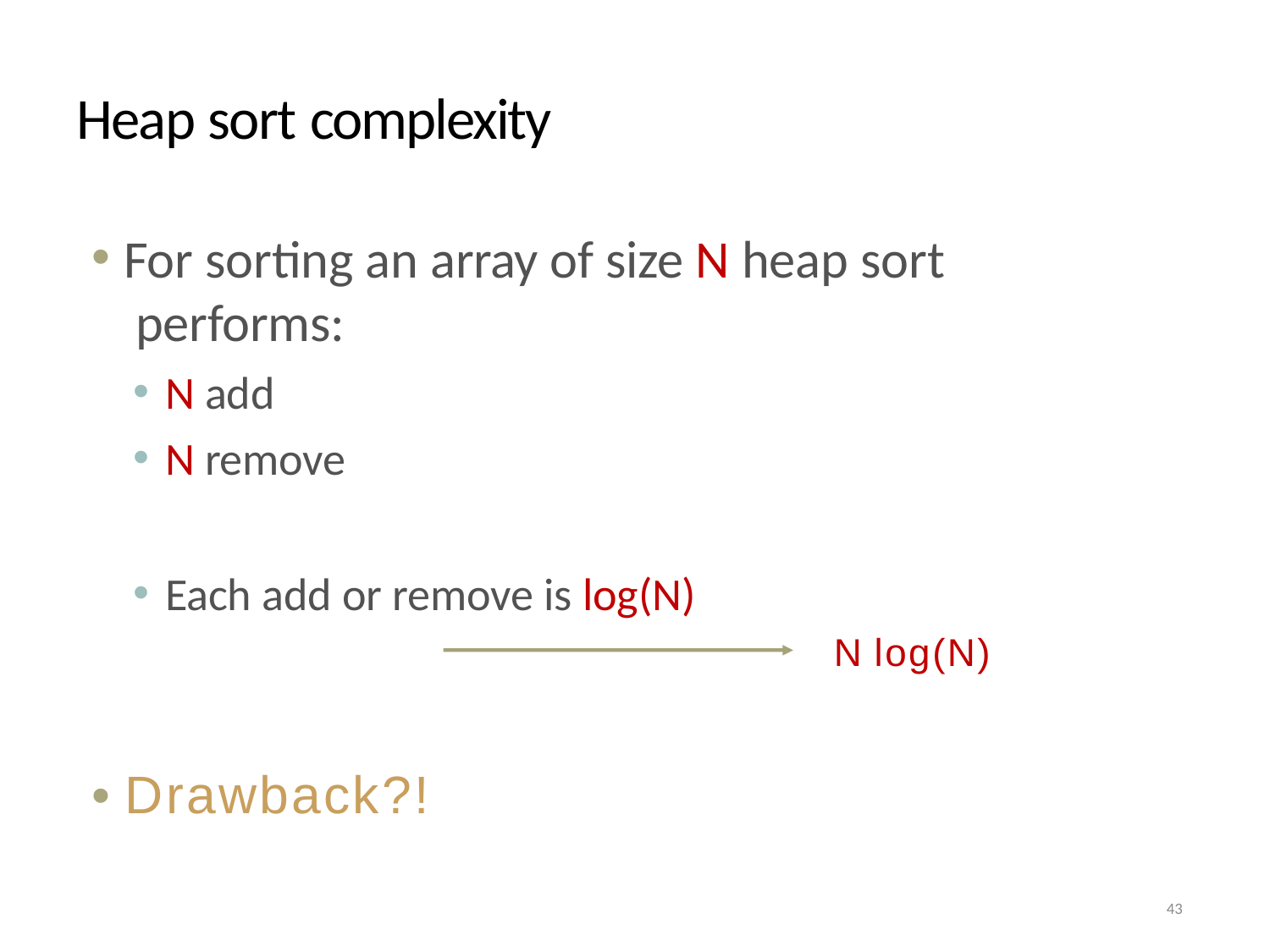

# Heap sort complexity
For sorting an array of size N heap sort  performs:
N add
N remove

Each add or remove is log(N)
N log(N)

• Drawback?!

43